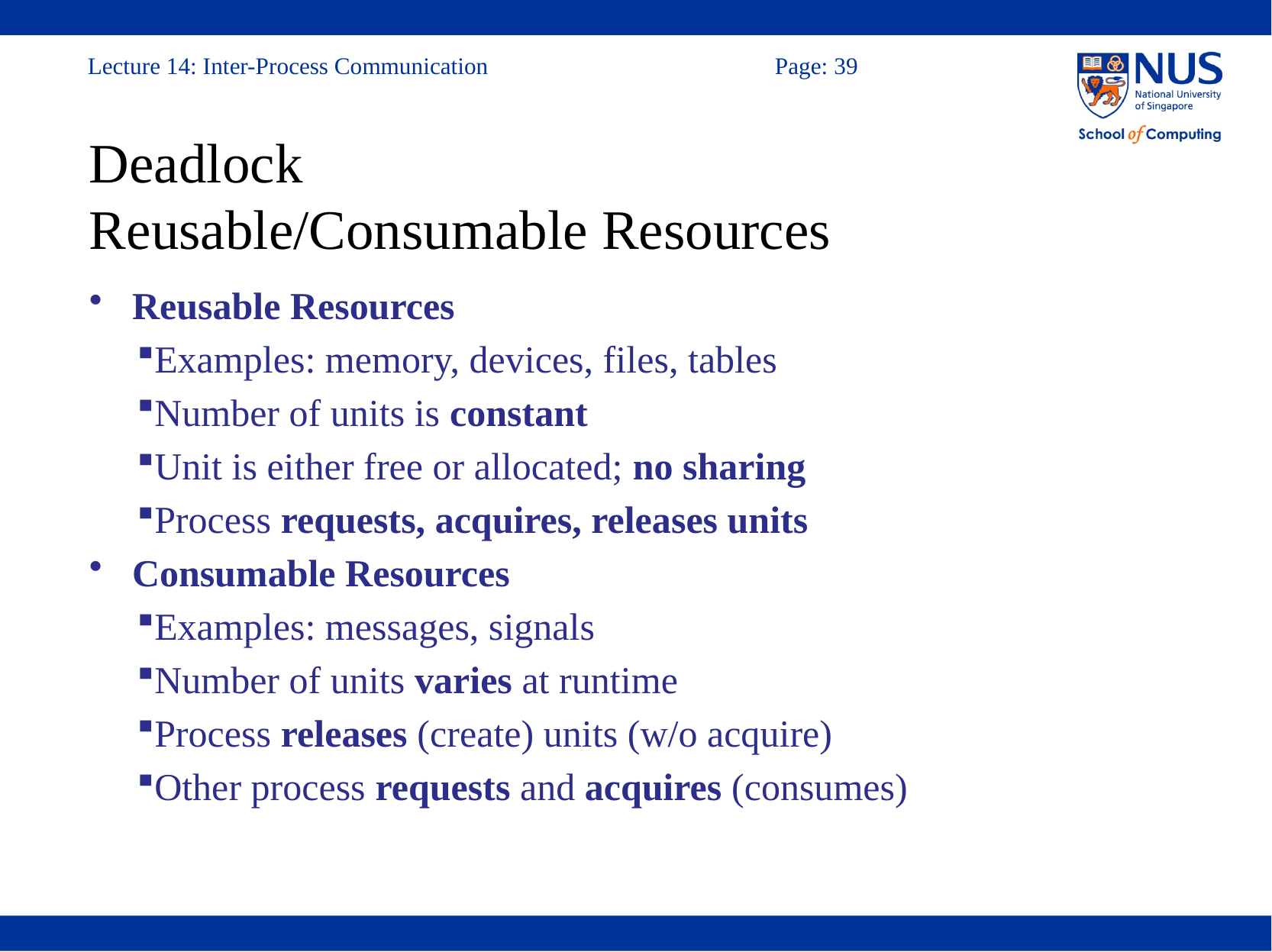

# Deadlock Reusable/Consumable Resources
Reusable Resources
Examples: memory, devices, files, tables
Number of units is constant
Unit is either free or allocated; no sharing
Process requests, acquires, releases units
Consumable Resources
Examples: messages, signals
Number of units varies at runtime
Process releases (create) units (w/o acquire)
Other process requests and acquires (consumes)